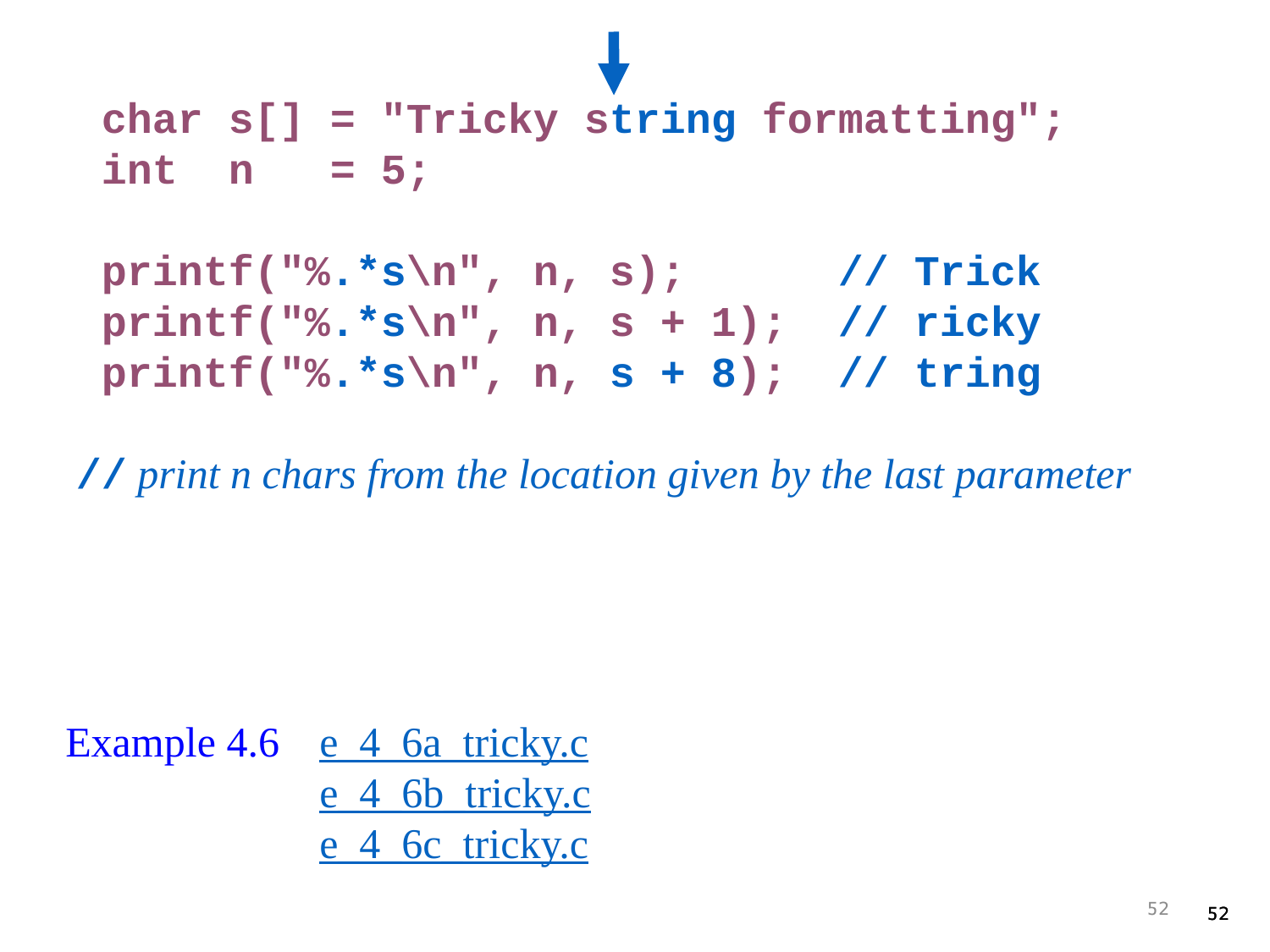

char s[] = "Tricky string formatting";
 int  n   = 5;

 printf("%.*s\n", n, s);      // Trick
 printf("%.*s\n", n, s + 1);  // ricky
 printf("%.*s\n", n, s + 8);  // tring

// print n chars from the location given by the last parameter
Example 4.6 	e_4_6a_tricky.c
                        e_4_6b_tricky.c
                        e_4_6c_tricky.c
52
52
52